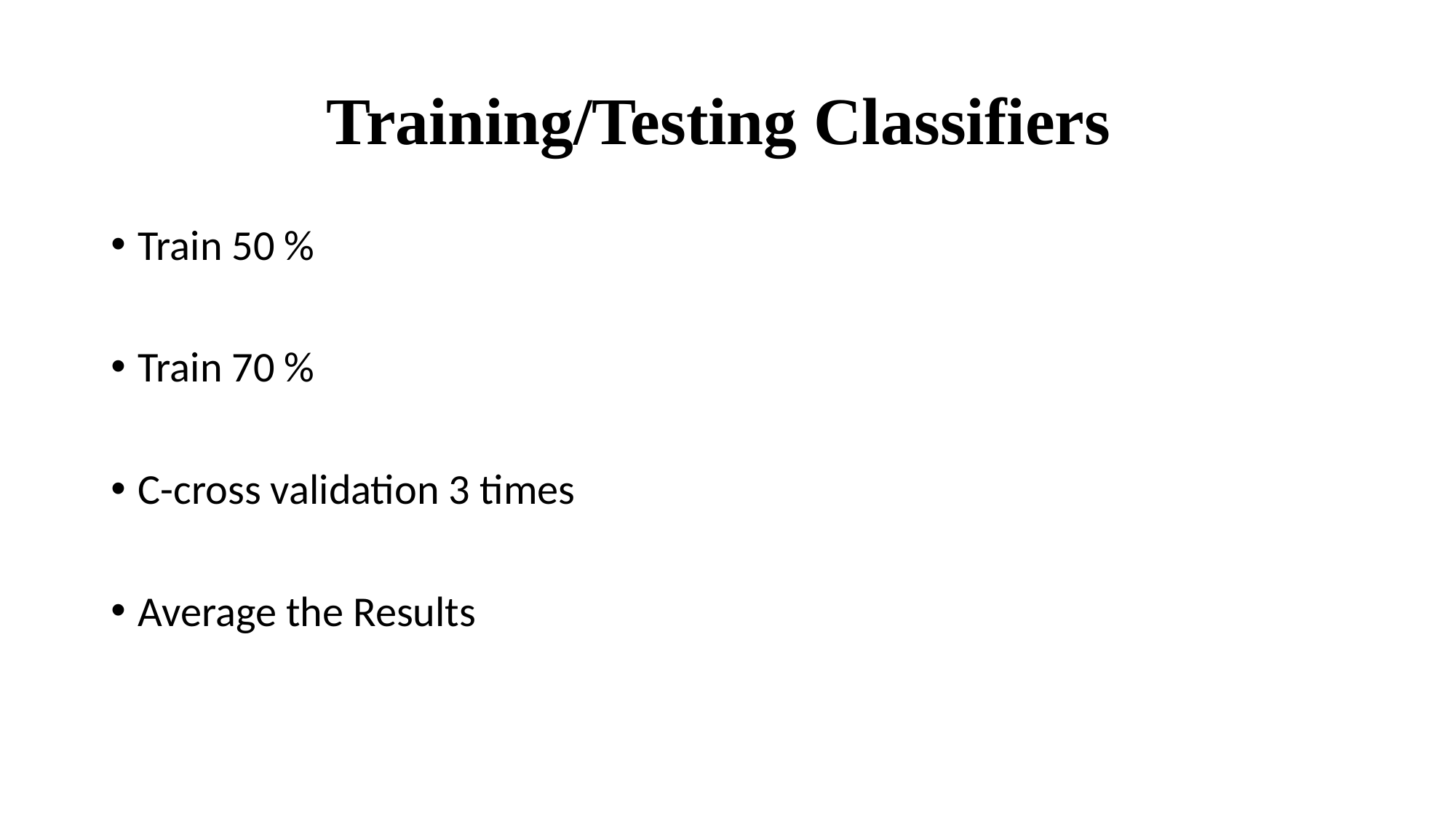

# Training/Testing Classifiers
Train 50 %

Train 70 %

C-cross validation 3 times

Average the Results